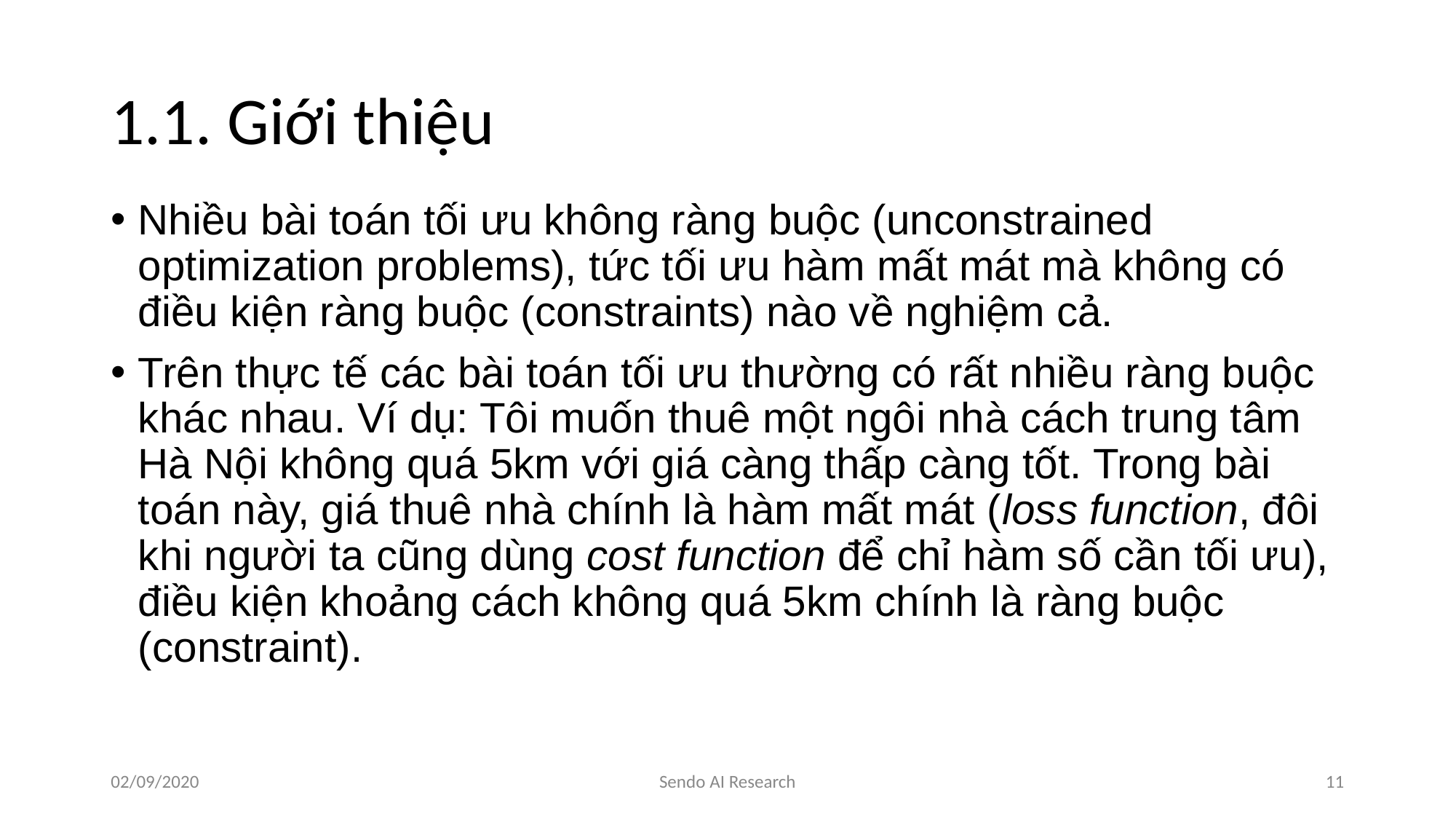

# 1.1. Giới thiệu
Nhiều bài toán tối ưu không ràng buộc (unconstrained optimization problems), tức tối ưu hàm mất mát mà không có điều kiện ràng buộc (constraints) nào về nghiệm cả.
Trên thực tế các bài toán tối ưu thường có rất nhiều ràng buộc khác nhau. Ví dụ: Tôi muốn thuê một ngôi nhà cách trung tâm Hà Nội không quá 5km với giá càng thấp càng tốt. Trong bài toán này, giá thuê nhà chính là hàm mất mát (loss function, đôi khi người ta cũng dùng cost function để chỉ hàm số cần tối ưu), điều kiện khoảng cách không quá 5km chính là ràng buộc (constraint).

02/09/2020
Sendo AI Research
11